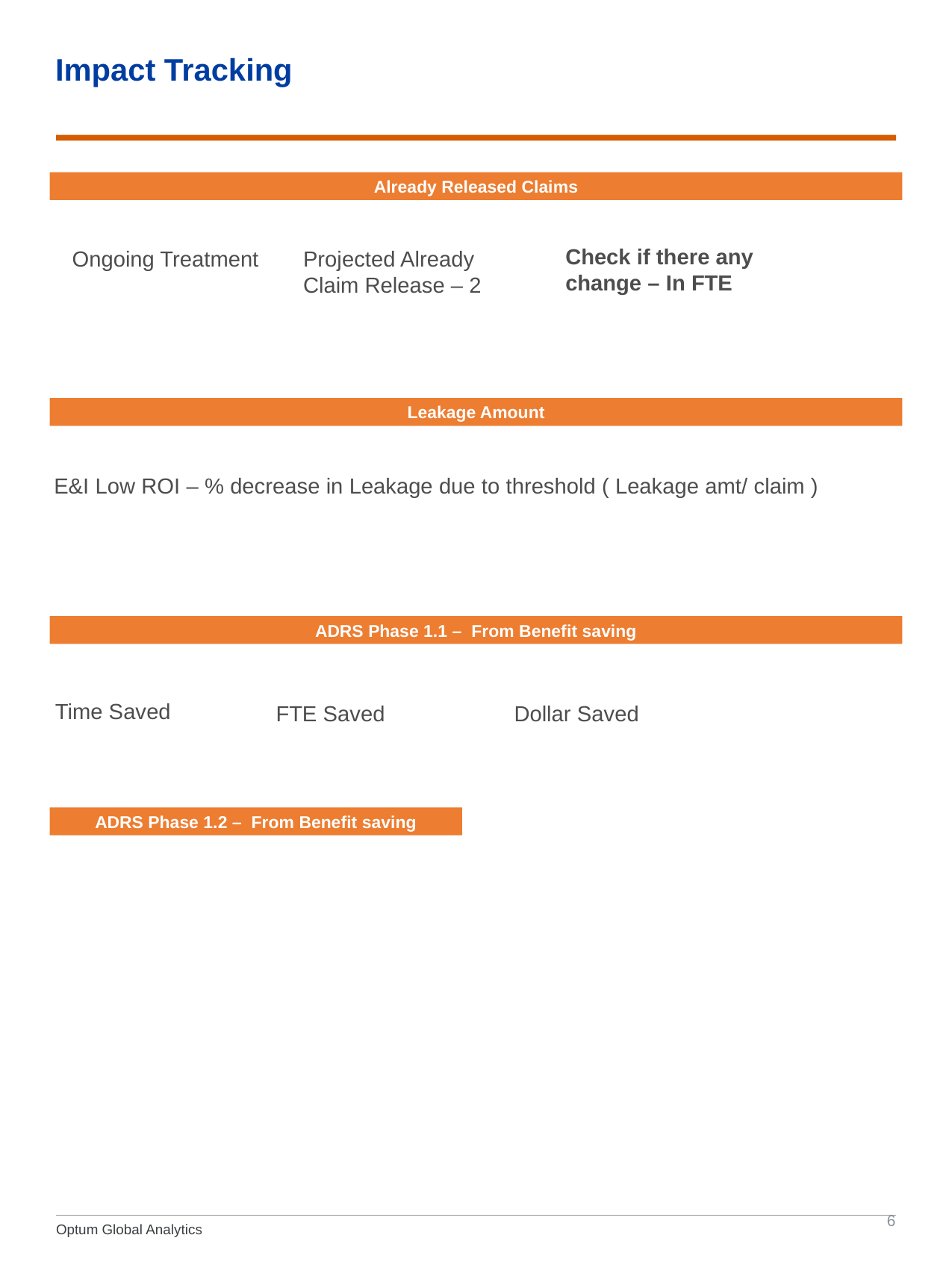

# Impact Tracking
Already Released Claims
Check if there any change – In FTE
Projected Already Claim Release – 2
Ongoing Treatment
Leakage Amount
E&I Low ROI – % decrease in Leakage due to threshold ( Leakage amt/ claim )
ADRS Phase 1.1 –  From Benefit saving
Time Saved
Dollar Saved
FTE Saved
ADRS Phase 1.2 –  From Benefit saving
6